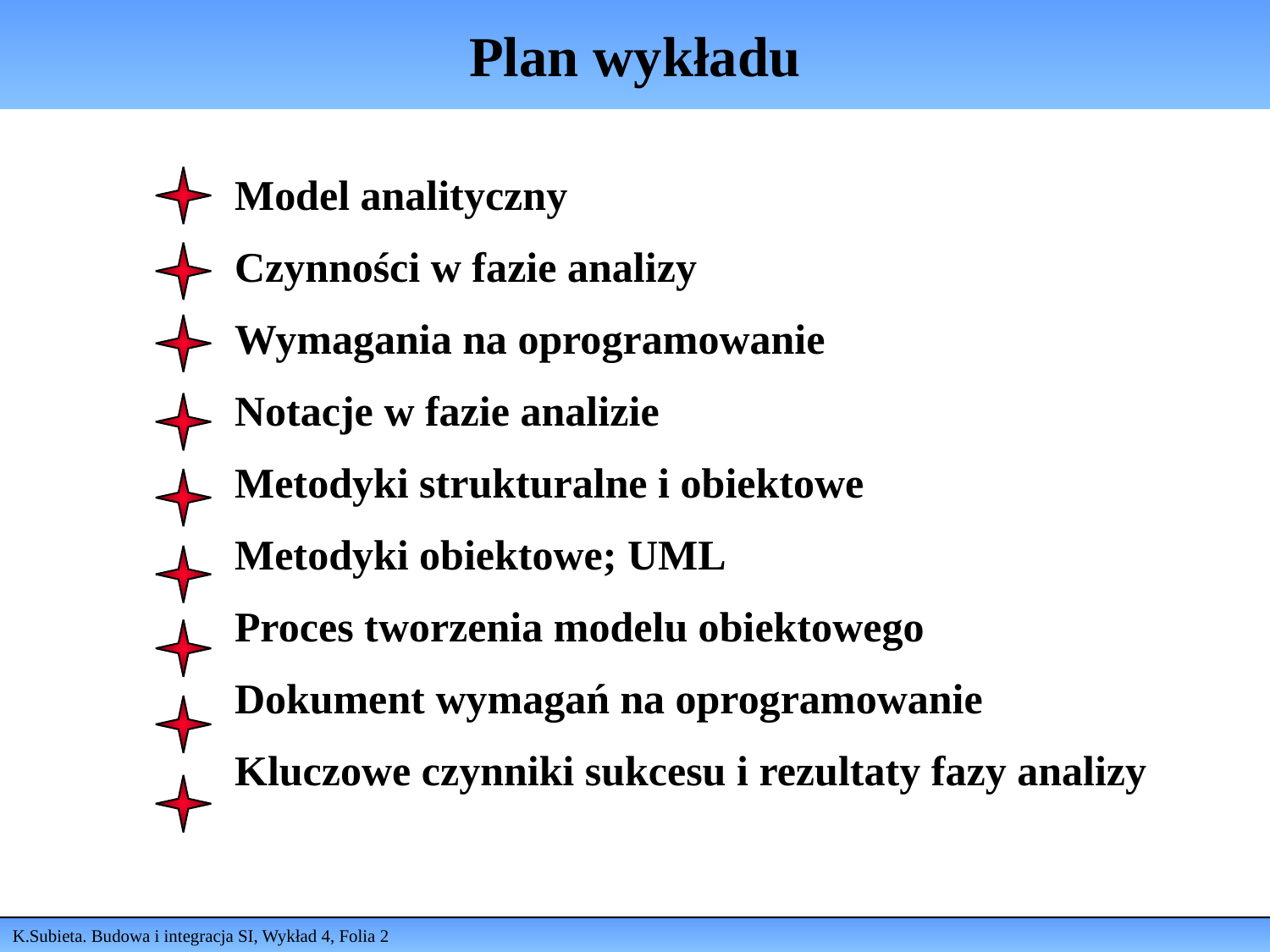

# Plan wykładu
Model analityczny
Czynności w fazie analizy
Wymagania na oprogramowanie
Notacje w fazie analizie
Metodyki strukturalne i obiektowe
Metodyki obiektowe; UML
Proces tworzenia modelu obiektowego
Dokument wymagań na oprogramowanie
Kluczowe czynniki sukcesu i rezultaty fazy analizy